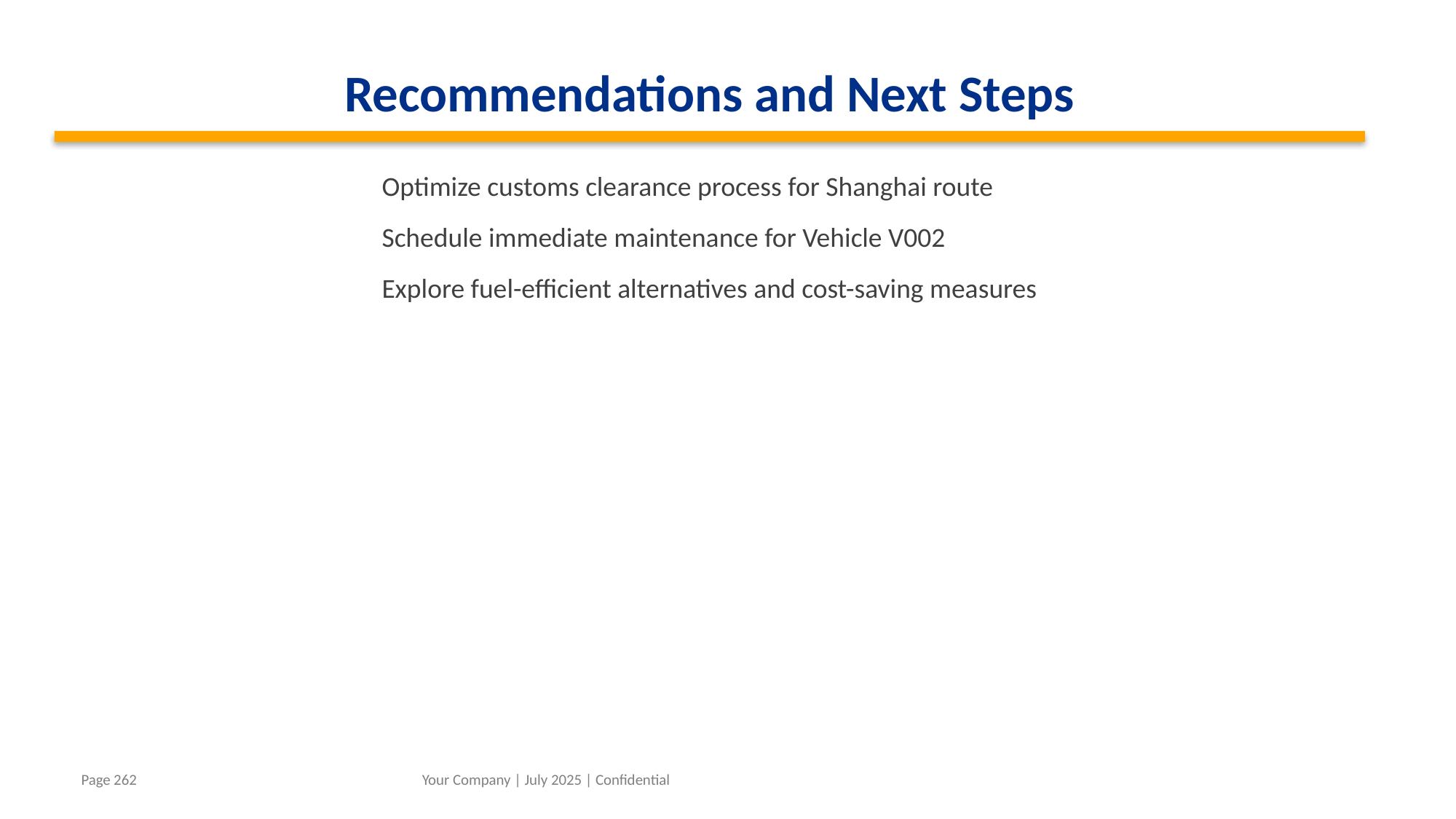

Recommendations and Next Steps

Optimize customs clearance process for Shanghai route
Schedule immediate maintenance for Vehicle V002
Explore fuel-efficient alternatives and cost-saving measures
Your Company | July 2025 | Confidential
Page 262